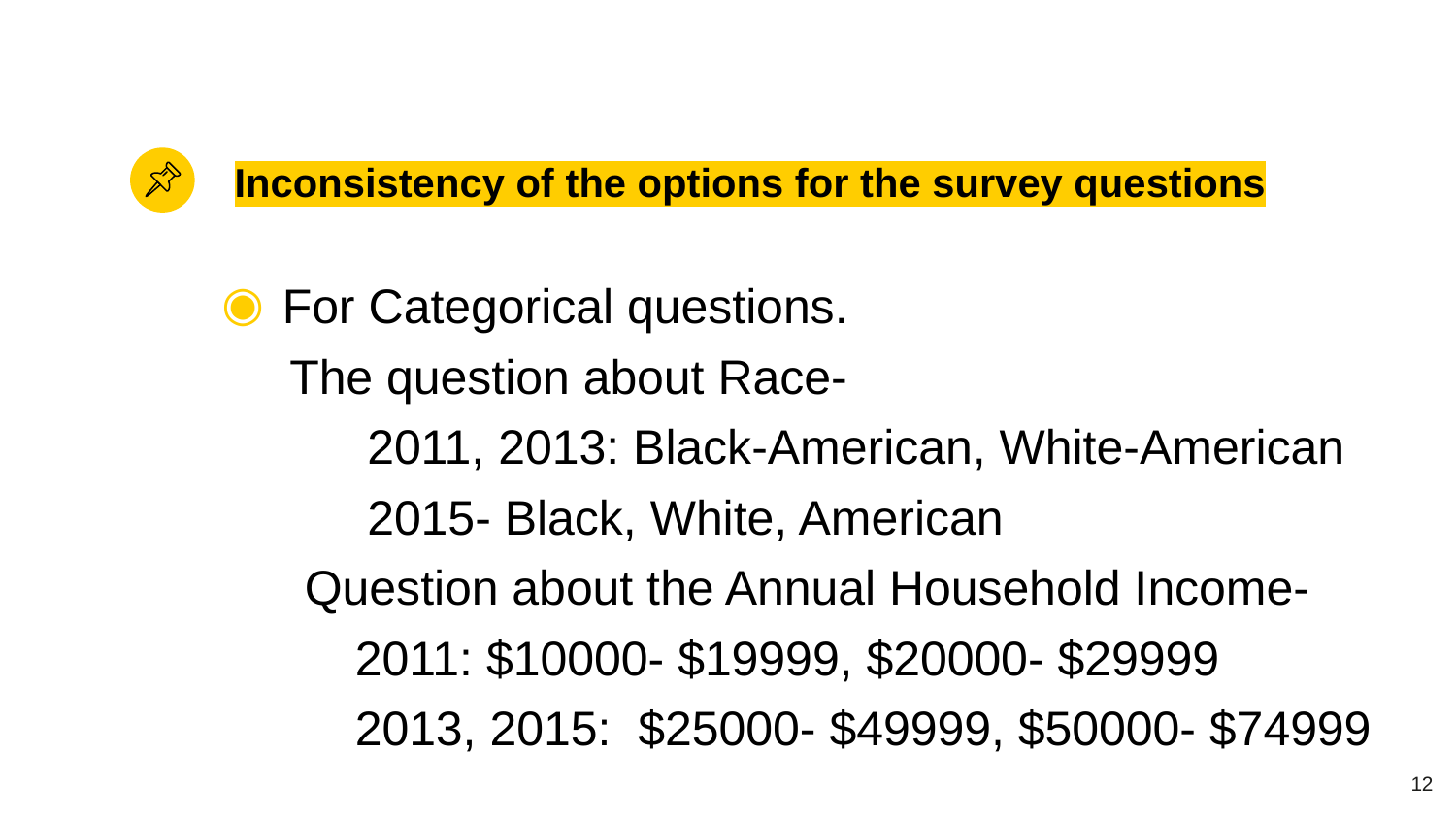

# Inconsistency of the options for the survey questions

For Categorical questions.
     The question about Race-
	2011, 2013: Black-American, White-American
	2015- Black, White, American
       Question about the Annual Household Income-
	2011: $10000- $19999, $20000- $29999
	2013, 2015:  $25000- $49999, $50000- $74999
12